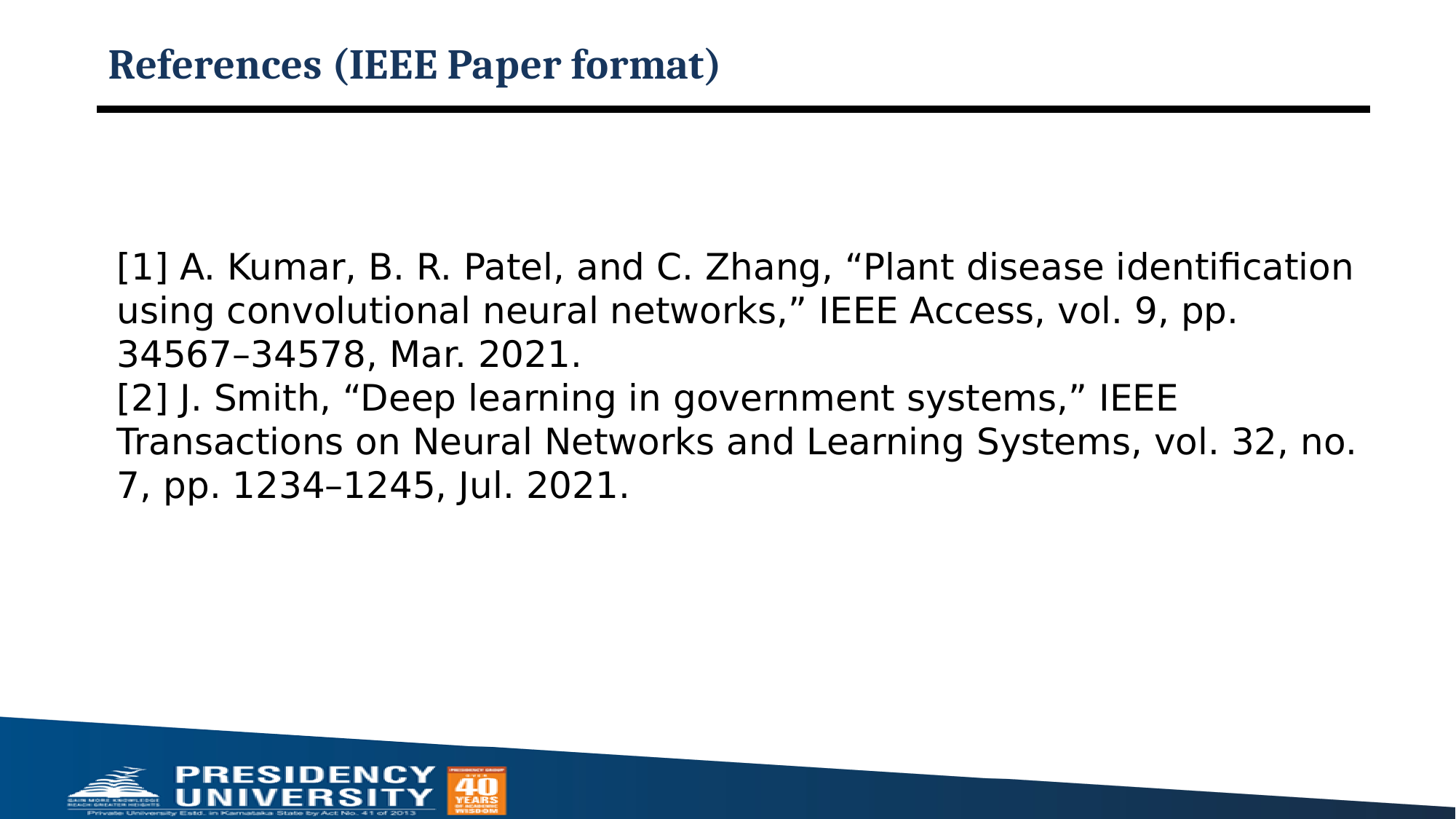

# References (IEEE Paper format)

[1] A. Kumar, B. R. Patel, and C. Zhang, “Plant disease identification using convolutional neural networks,” IEEE Access, vol. 9, pp. 34567–34578, Mar. 2021.
[2] J. Smith, “Deep learning in government systems,” IEEE Transactions on Neural Networks and Learning Systems, vol. 32, no. 7, pp. 1234–1245, Jul. 2021.